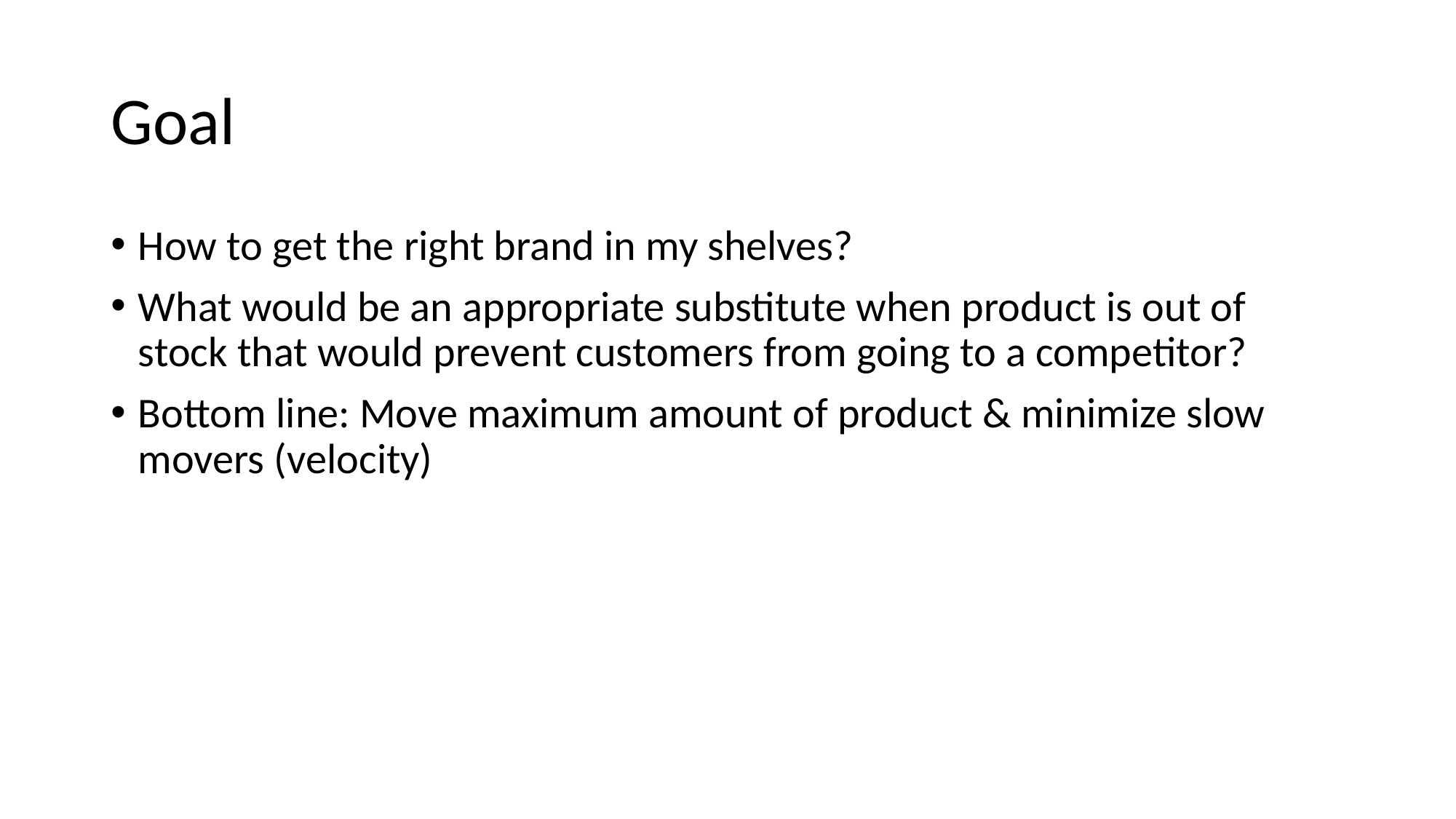

# Goal
How to get the right brand in my shelves?
What would be an appropriate substitute when product is out of stock that would prevent customers from going to a competitor?
Bottom line: Move maximum amount of product & minimize slow movers (velocity)